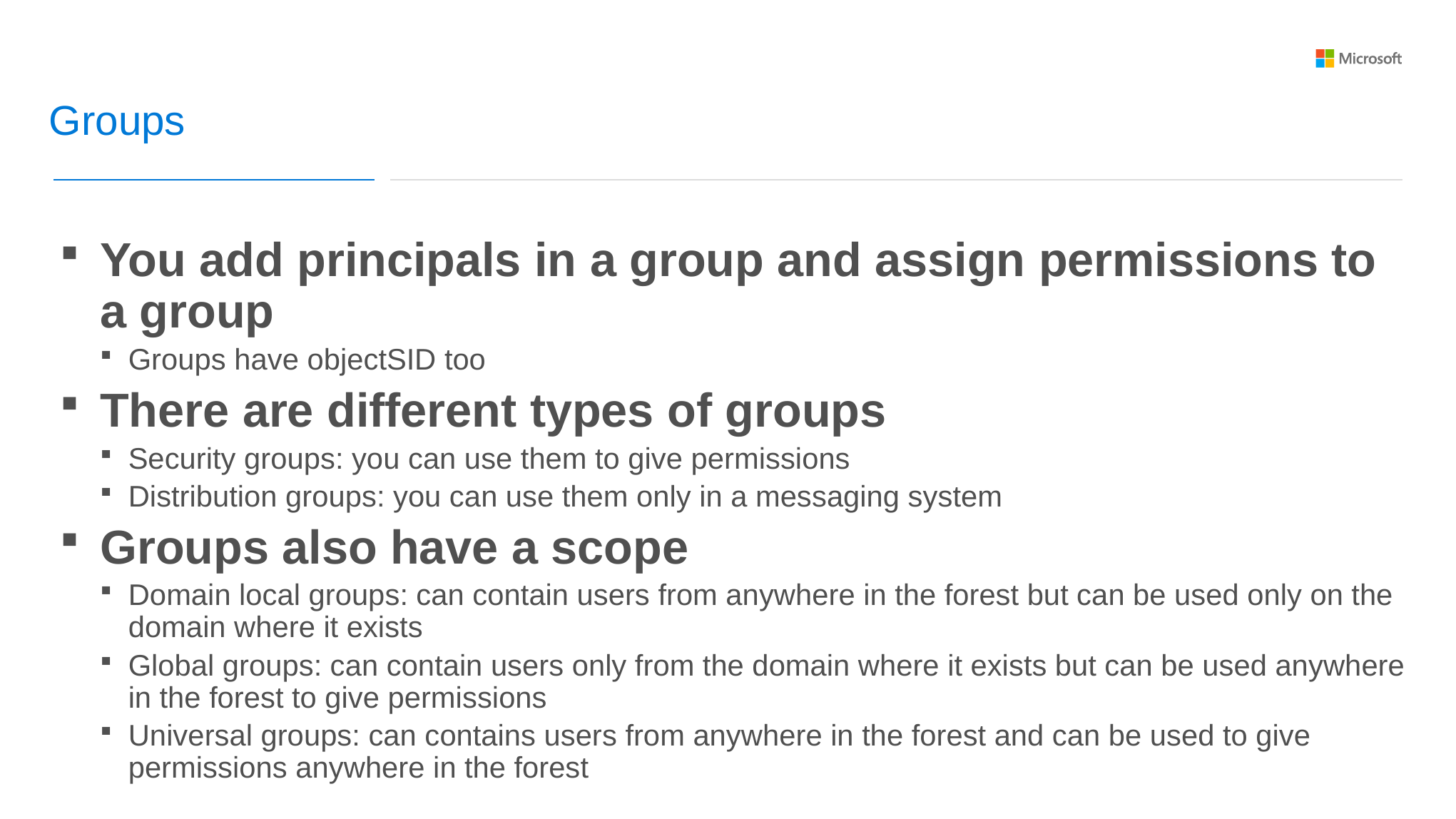

Groups
You add principals in a group and assign permissions to a group
Groups have objectSID too
There are different types of groups
Security groups: you can use them to give permissions
Distribution groups: you can use them only in a messaging system
Groups also have a scope
Domain local groups: can contain users from anywhere in the forest but can be used only on the domain where it exists
Global groups: can contain users only from the domain where it exists but can be used anywhere in the forest to give permissions
Universal groups: can contains users from anywhere in the forest and can be used to give permissions anywhere in the forest